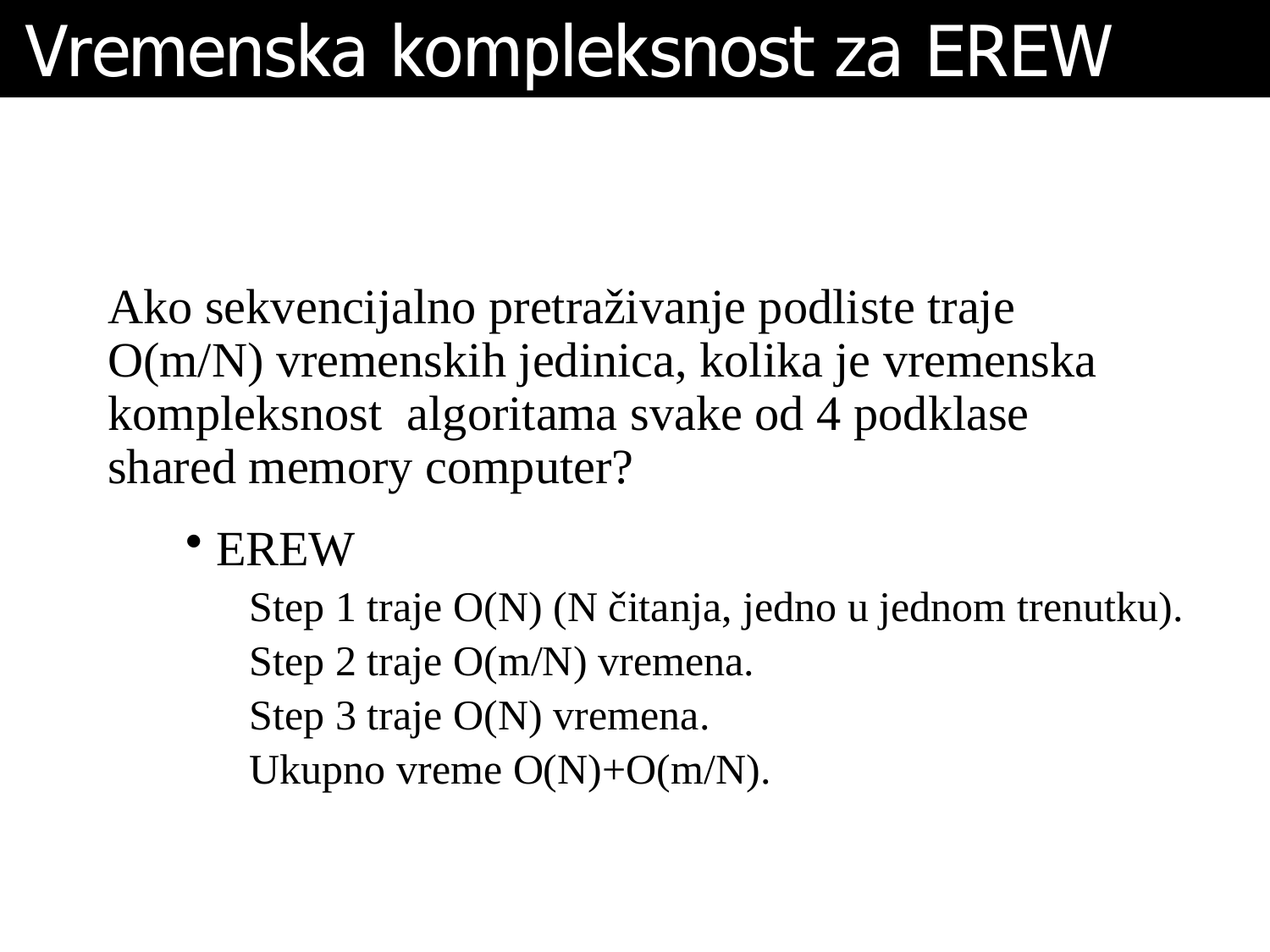

# Vremenska kompleksnost za EREW
Ako sekvencijalno pretraživanje podliste traje O(m/N) vremenskih jedinica, kolika je vremenska kompleksnost  algoritama svake od 4 podklase shared memory computer?
EREW
Step 1 traje O(N) (N čitanja, jedno u jednom trenutku).
Step 2 traje O(m/N) vremena.
Step 3 traje O(N) vremena.
Ukupno vreme O(N)+O(m/N).